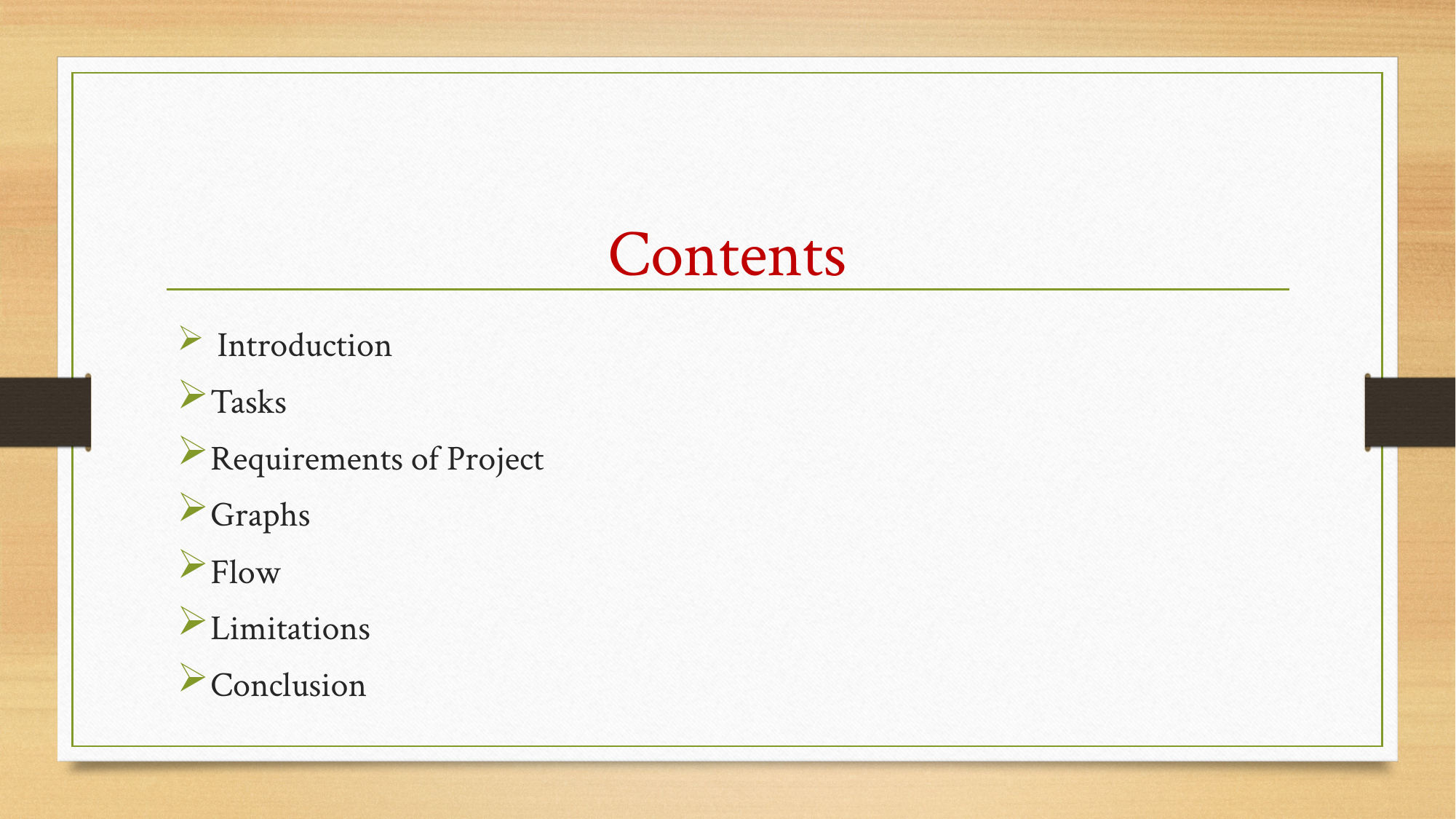

# Contents
 Introduction
Tasks
Requirements of Project
Graphs
Flow
Limitations
Conclusion